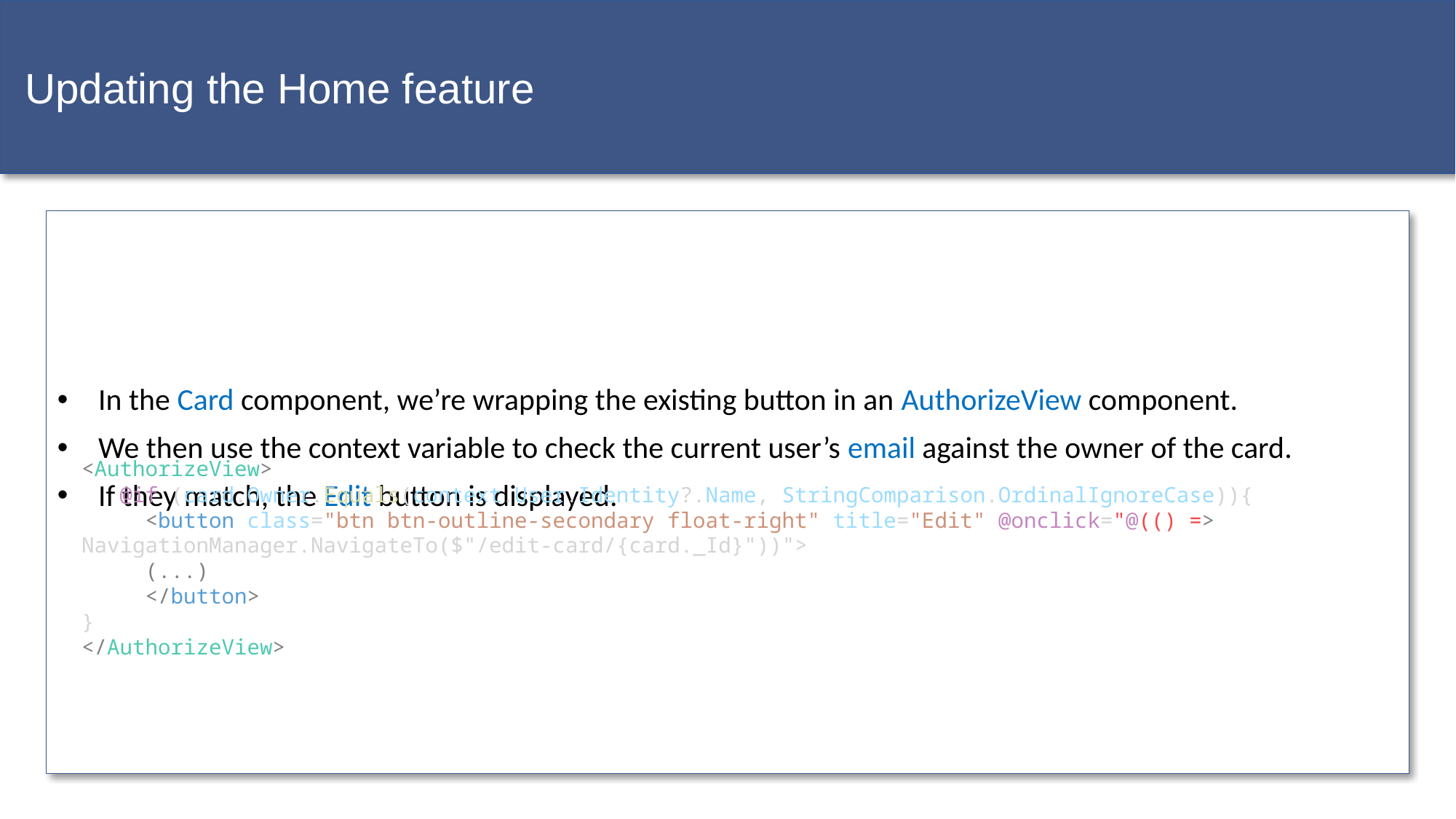

Updating the Home feature

In the Card component, we’re wrapping the existing button in an AuthorizeView component.
We then use the context variable to check the current user’s email against the owner of the card.
If they match, the Edit button is displayed.

<AuthorizeView>
   @if (card.Owner.Equals(context.User.Identity?.Name, StringComparison.OrdinalIgnoreCase)){
     <button class="btn btn-outline-secondary float-right" title="Edit" @onclick="@(() => NavigationManager.NavigateTo($"/edit-card/{card._Id}"))">
     (...)
     </button>
}
</AuthorizeView>